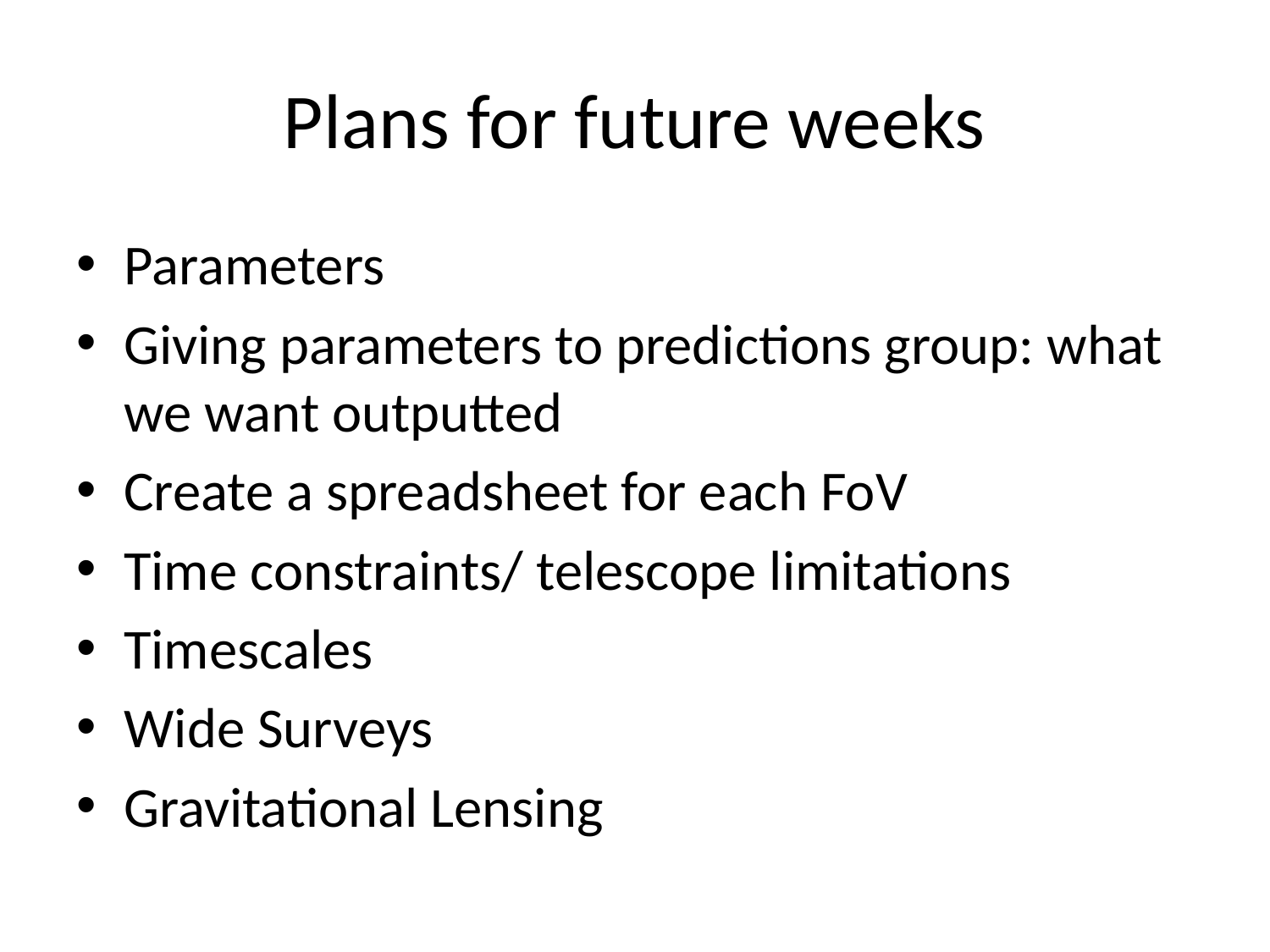

# Plans for future weeks
Parameters
Giving parameters to predictions group: what we want outputted
Create a spreadsheet for each FoV
Time constraints/ telescope limitations
Timescales
Wide Surveys
Gravitational Lensing